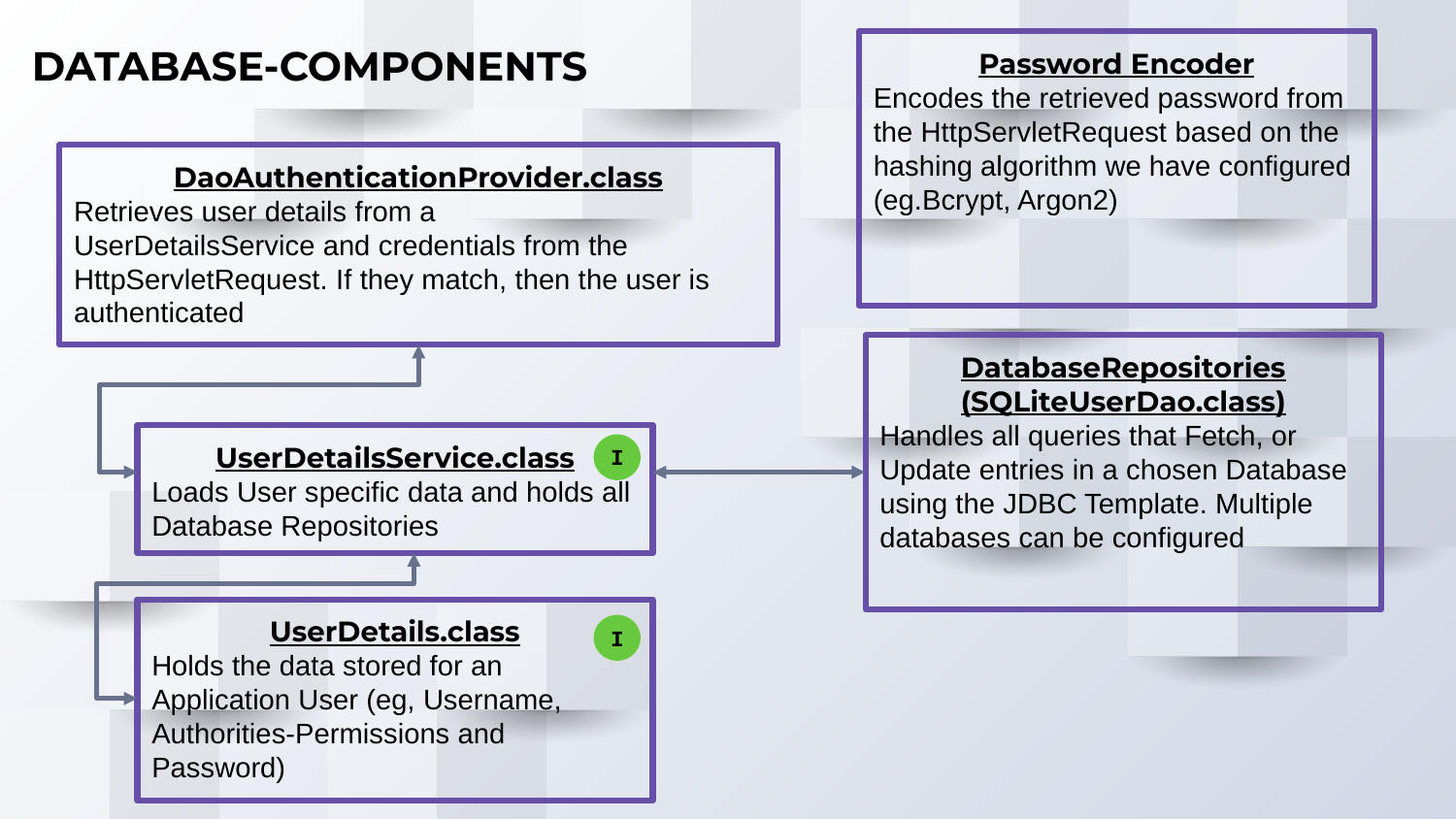

DATABASE-COMPONENTS
Password Encoder
Encodes the retrieved password from the HttpServletRequest based on the hashing algorithm we have configured (eg.Bcrypt, Argon2)

DaoAuthenticationProvider.class
Retrieves user details from a
UserDetailsService and credentials from the HttpServletRequest. If they match, then the user is authenticated

DatabaseRepositories
(SQLiteUserDao.class)
Handles all queries that Fetch, or
Update entries in a chosen Database using the JDBC Template. Multiple databases can be configured

UserDetailsService.class
Loads User specific data and holds all Database Repositories

I

UserDetails.class
Holds the data stored for an Application User (eg, Username,
Authorities-Permissions and Password)

I